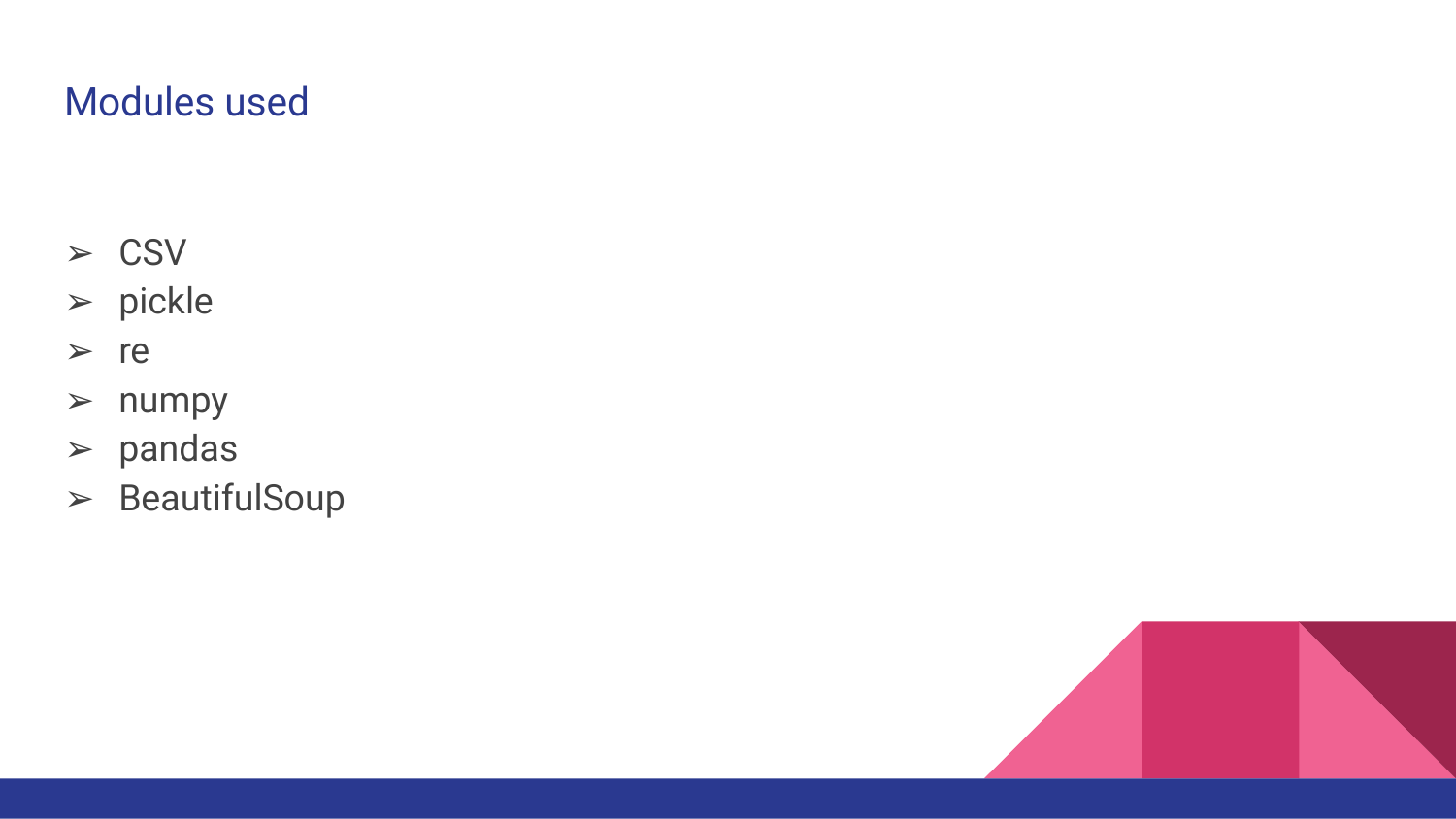

# Modules used

CSV
pickle
re
numpy
pandas
BeautifulSoup